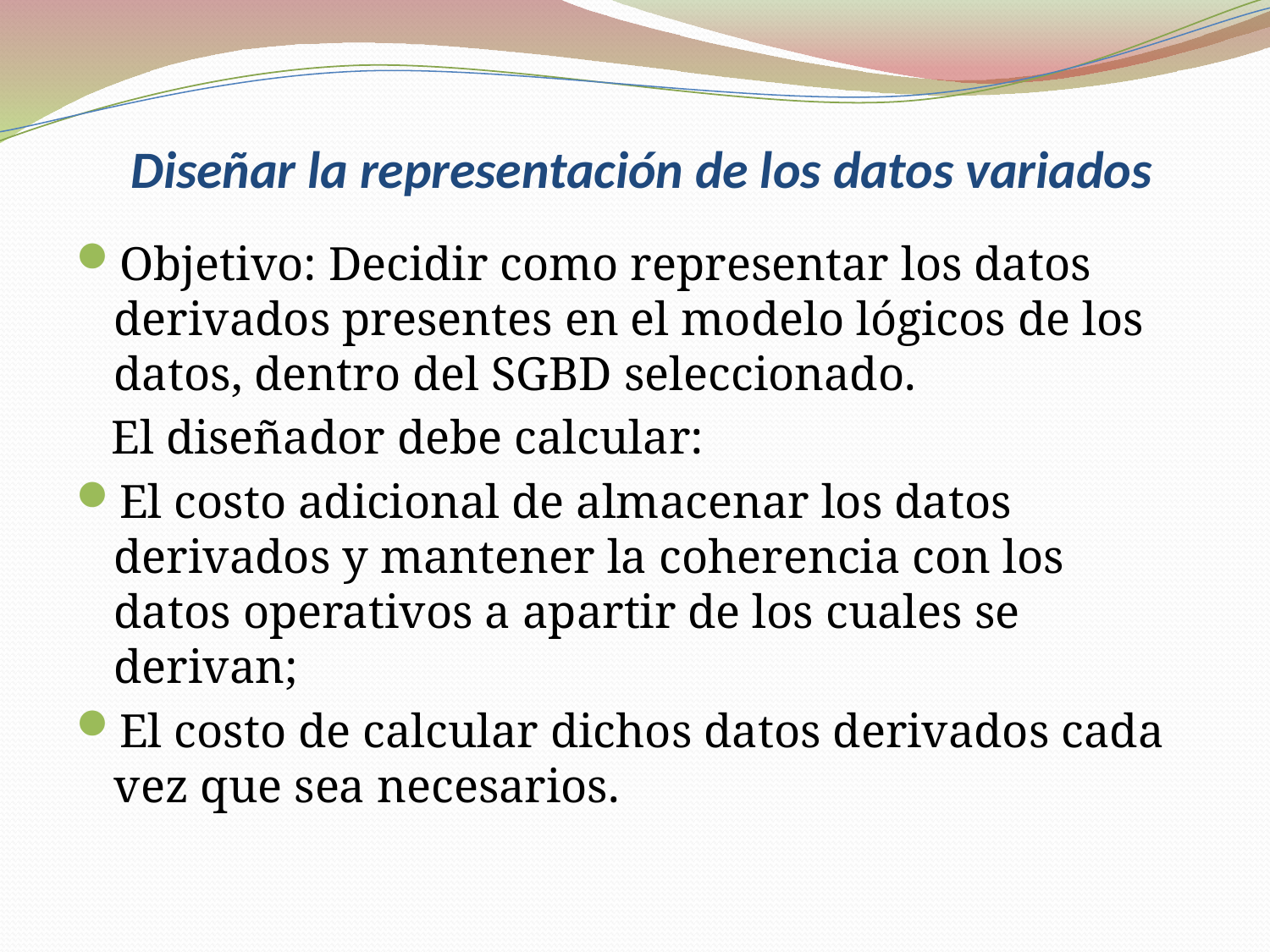

# Diseñar la representación de los datos variados
Objetivo: Decidir como representar los datos derivados presentes en el modelo lógicos de los datos, dentro del SGBD seleccionado.
   El diseñador debe calcular:
El costo adicional de almacenar los datos derivados y mantener la coherencia con los datos operativos a apartir de los cuales se derivan;
El costo de calcular dichos datos derivados cada vez que sea necesarios.